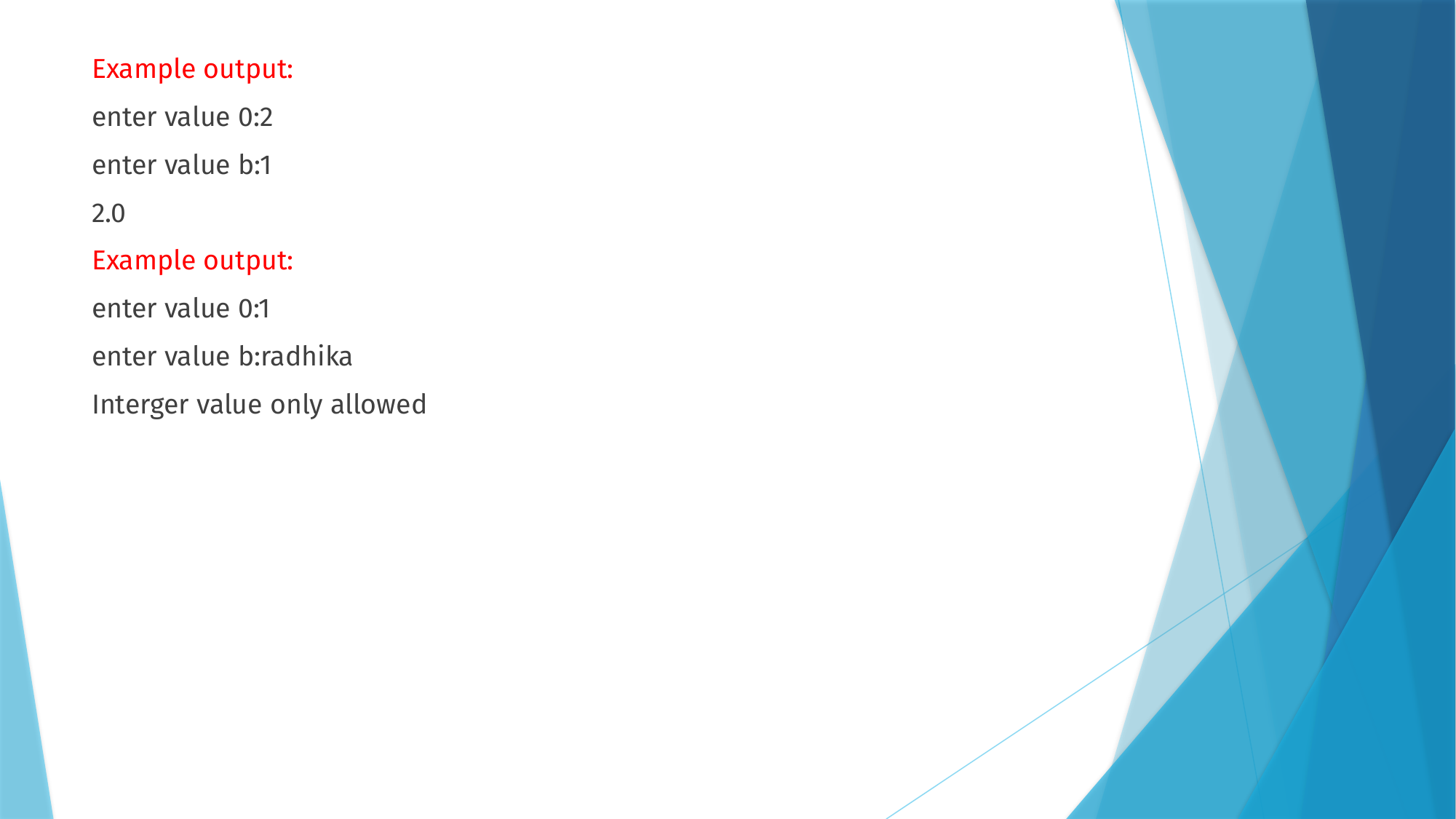

Example output:
enter value 0:2
enter value b:1
2.0
Example output:
enter value 0:1
enter value b:radhika
Interger value only allowed